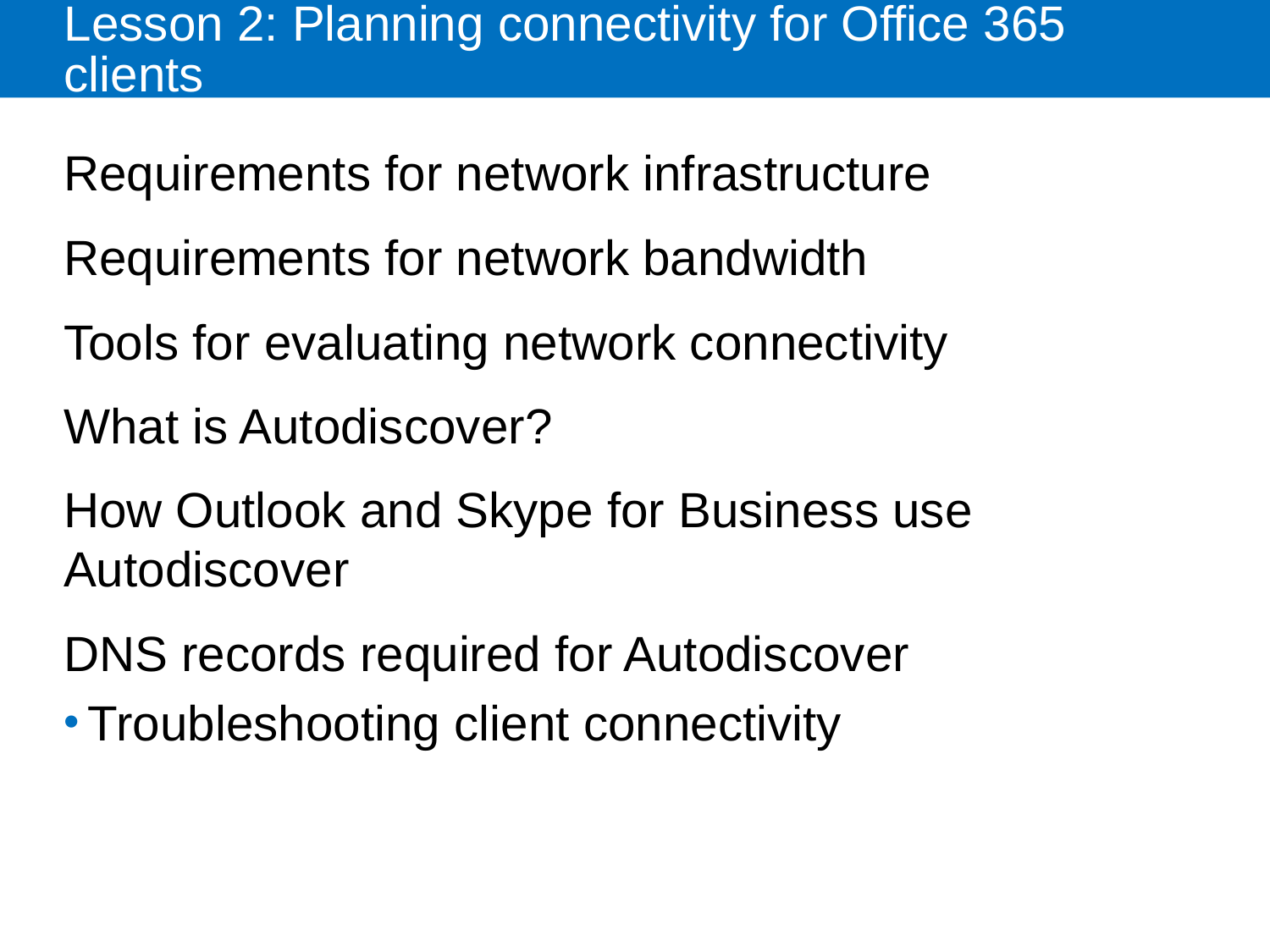

# Lesson 2: Planning connectivity for Office 365 clients
Requirements for network infrastructure
Requirements for network bandwidth
Tools for evaluating network connectivity
What is Autodiscover?
How Outlook and Skype for Business use Autodiscover
DNS records required for Autodiscover
Troubleshooting client connectivity